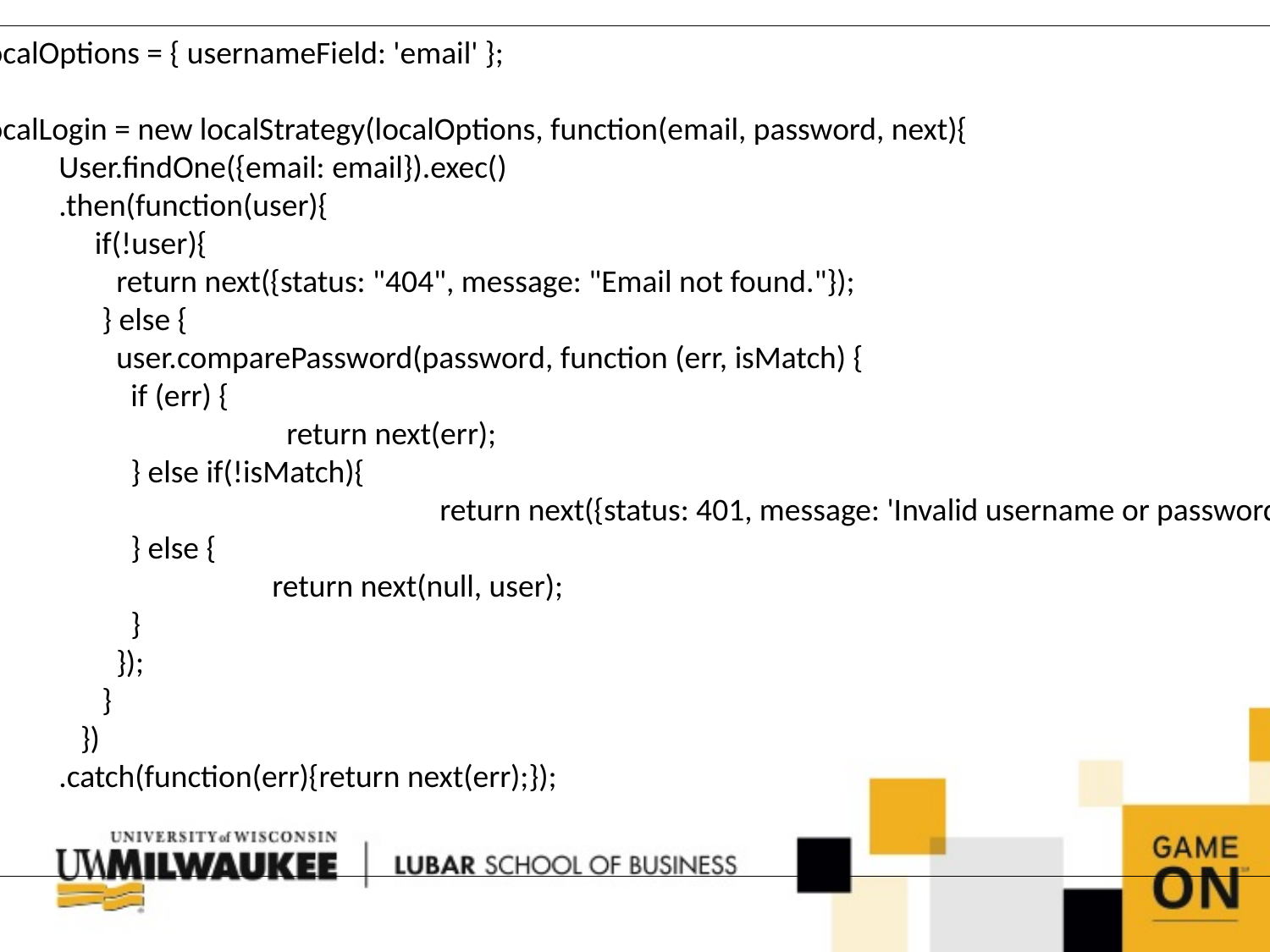

var localOptions = { usernameField: 'email' };

var localLogin = new localStrategy(localOptions, function(email, password, next){
	User.findOne({email: email}).exec()
	.then(function(user){
	     if(!user){
	        return next({status: "404", message: "Email not found."});
	      } else {
	        user.comparePassword(password, function (err, isMatch) {
	          if (err) {
		              return next(err);
	          } else if(!isMatch){
	  			return next({status: 401, message: 'Invalid username or password'});
	          } else {
		            return next(null, user);
	          }
	        });
	      }
	   })
	.catch(function(err){return next(err);});
  });